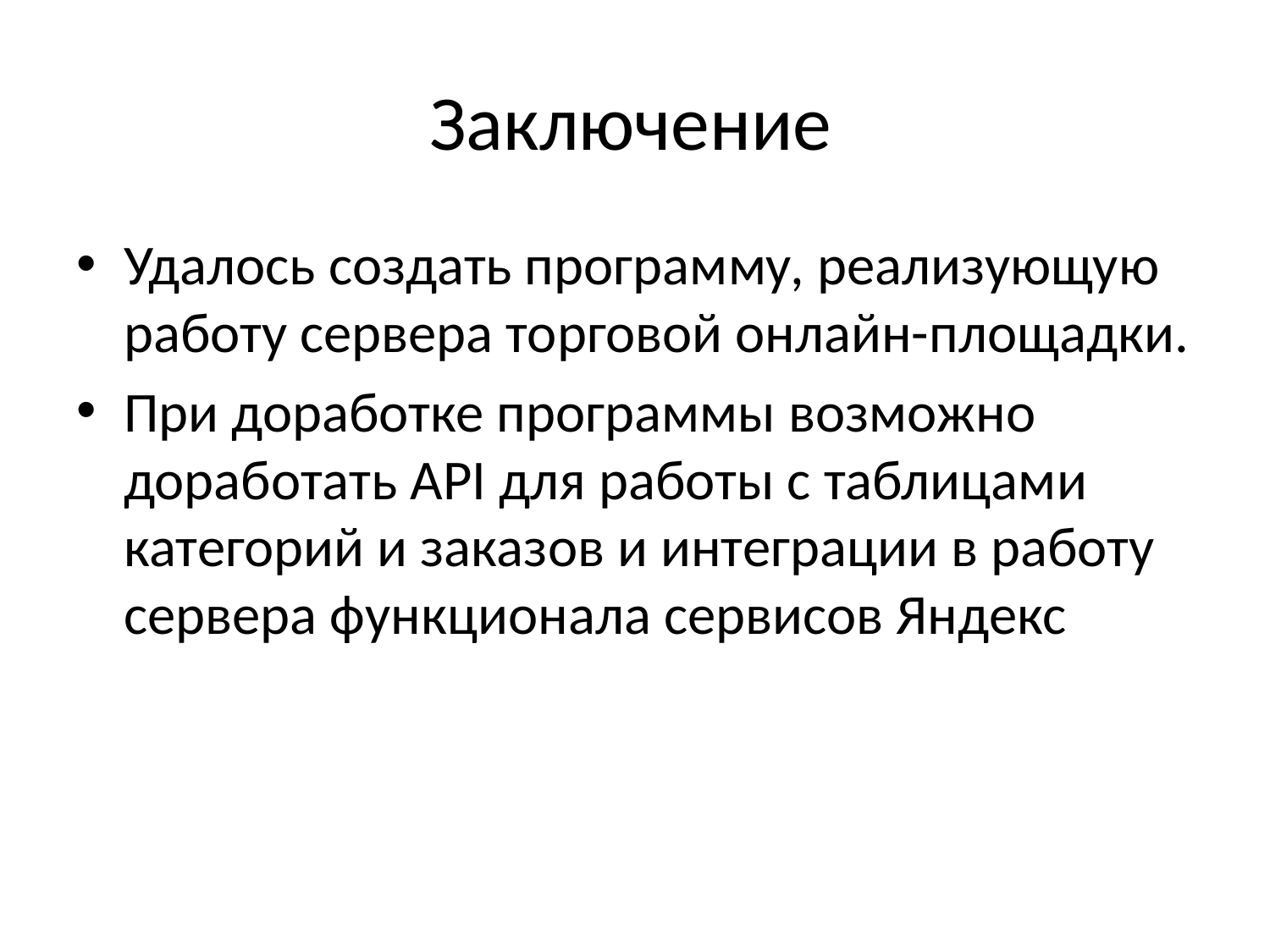

# Заключение
Удалось создать программу, реализующую работу сервера торговой онлайн-площадки.
При доработке программы возможно доработать API для работы с таблицами категорий и заказов и интеграции в работу сервера функционала сервисов Яндекс